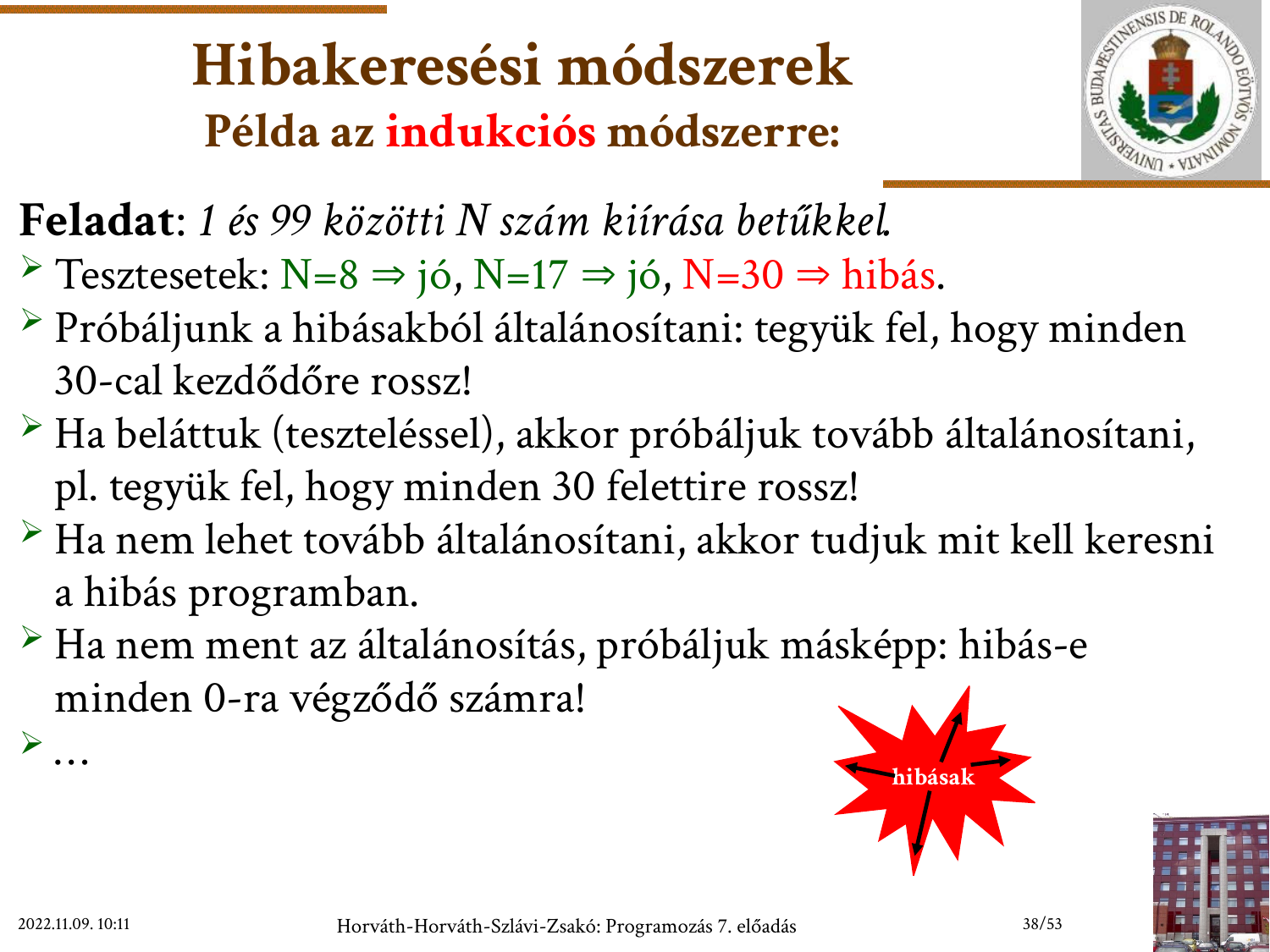

# Hibakeresési módszerek Példa az indukciós módszerre:
Feladat: 1 és 99 közötti N szám kiírása betűkkel.
Tesztesetek: N=8 ⇒ jó, N=17 ⇒ jó, N=30 ⇒ hibás.
Próbáljunk a hibásakból általánosítani: tegyük fel, hogy minden 30-cal kezdődőre rossz!
Ha beláttuk (teszteléssel), akkor próbáljuk tovább általánosítani, pl. tegyük fel, hogy minden 30 felettire rossz!
Ha nem lehet tovább általánosítani, akkor tudjuk mit kell keresni a hibás programban.
Ha nem ment az általánosítás, próbáljuk másképp: hibás-e minden 0-ra végződő számra!
…

hibásak

2022.11.09. 10:11
Horváth-Horváth-Szlávi-Zsakó: Programozás 7. előadás
38/53